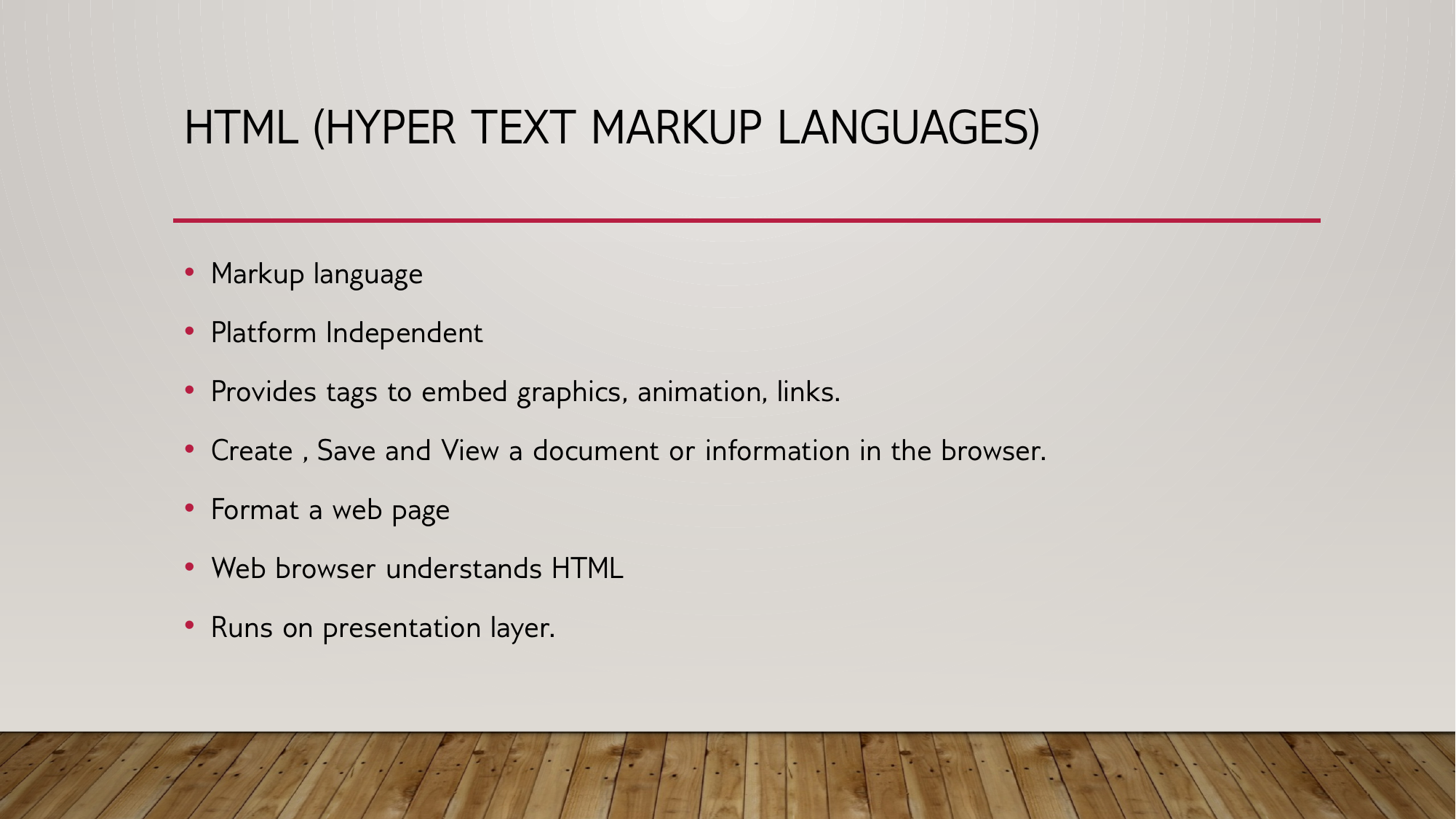

# HTML (Hyper Text Markup Languages)
Markup language
Platform Independent
Provides tags to embed graphics, animation, links.
Create , Save and View a document or information in the browser.
Format a web page
Web browser understands HTML
Runs on presentation layer.